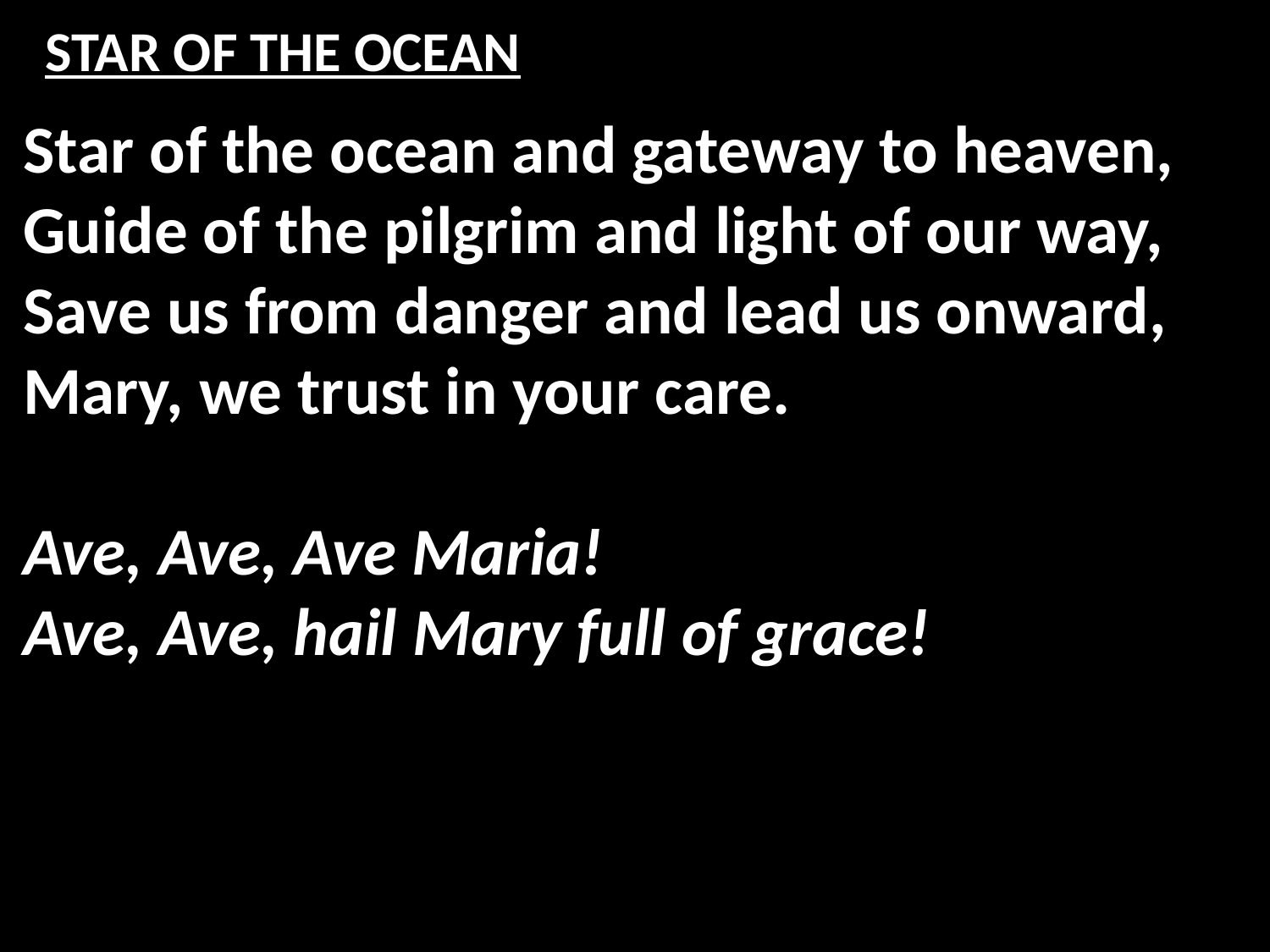

# STAR OF THE OCEAN
Star of the ocean and gateway to heaven,
Guide of the pilgrim and light of our way,
Save us from danger and lead us onward,
Mary, we trust in your care.

Ave, Ave, Ave Maria!
Ave, Ave, hail Mary full of grace!